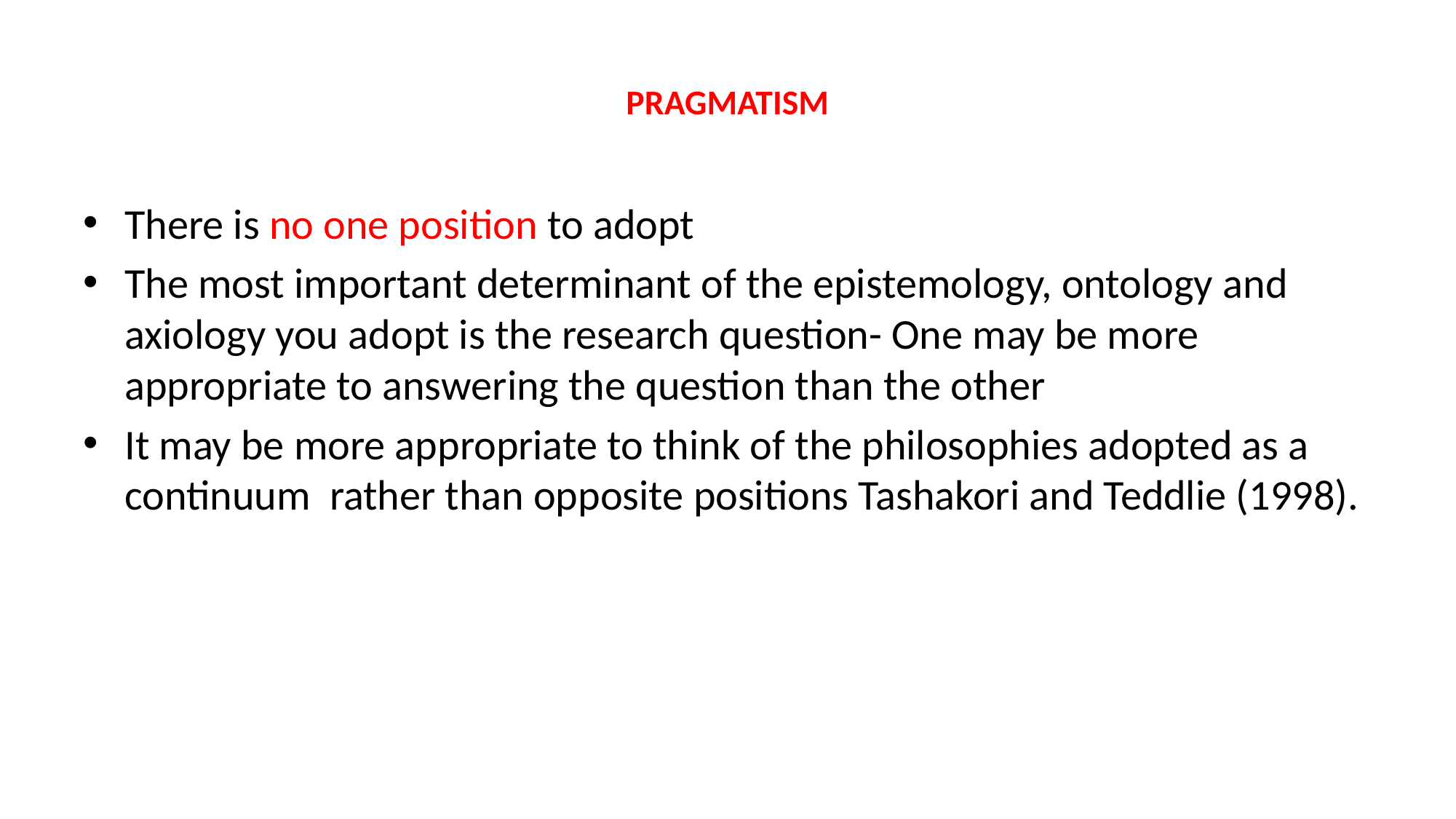

# PRAGMATISM
There is no one position to adopt
The most important determinant of the epistemology, ontology and axiology you adopt is the research question- One may be more appropriate to answering the question than the other
It may be more appropriate to think of the philosophies adopted as a continuum  rather than opposite positions Tashakori and Teddlie (1998).